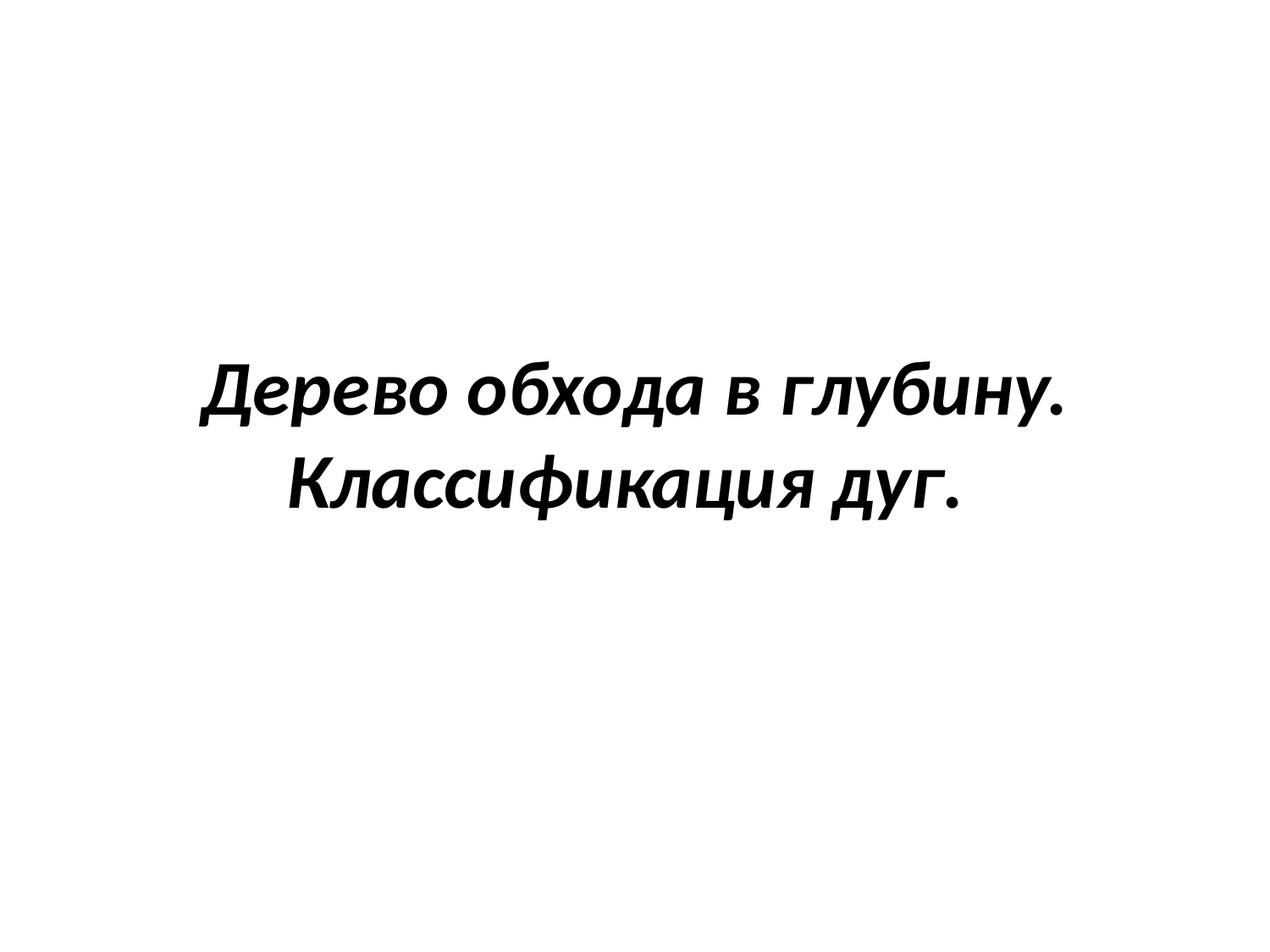

# Дерево обхода в глубину. Классификация дуг.